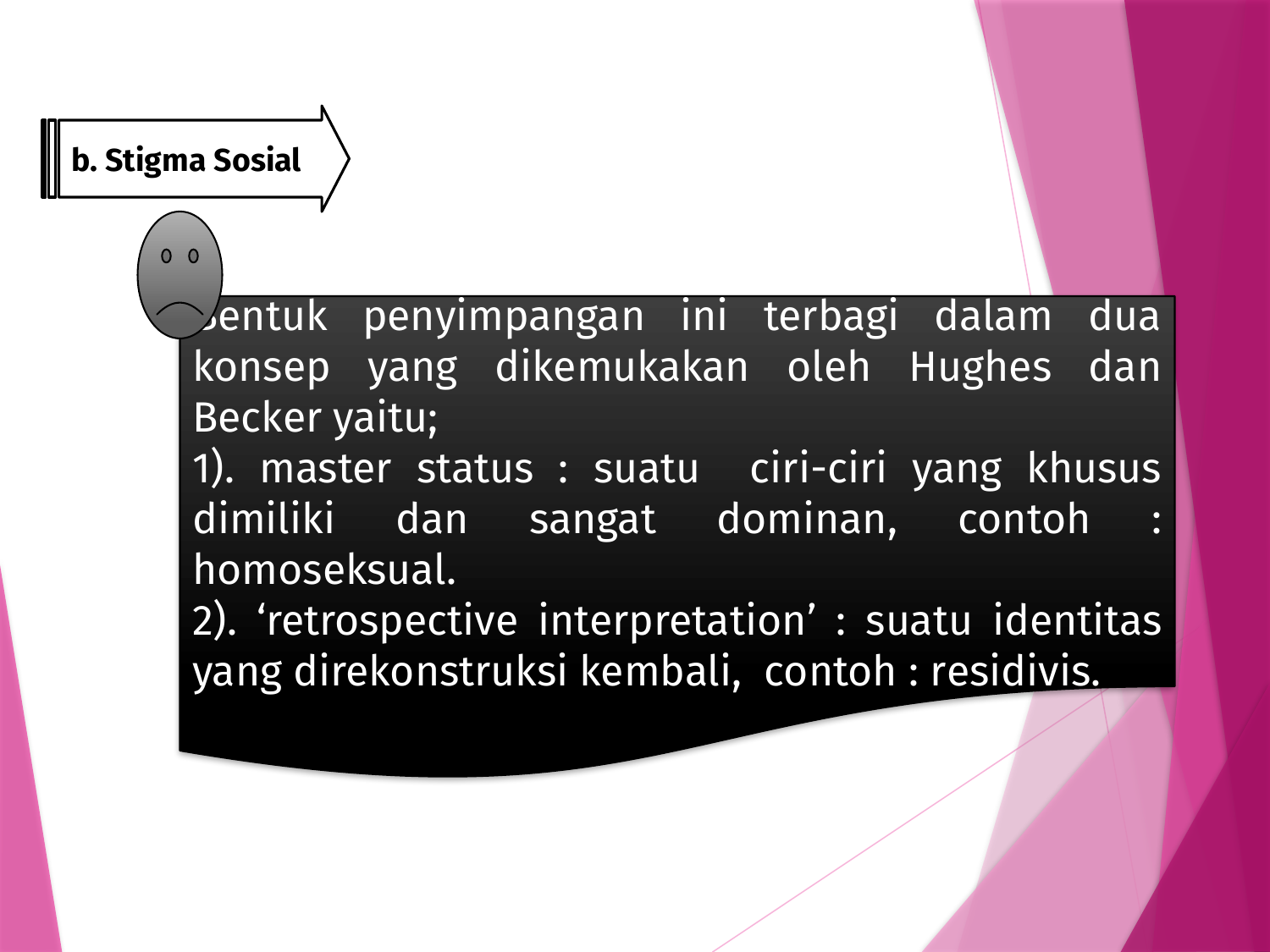

b. Stigma Sosial

Bentuk penyimpangan ini terbagi dalam dua konsep yang dikemukakan oleh Hughes dan Becker yaitu;
1). master status : suatu  ciri-ciri yang khusus dimiliki dan sangat dominan, contoh : homoseksual.
2). ‘retrospective interpretation’ : suatu identitas yang direkonstruksi kembali,  contoh : residivis.